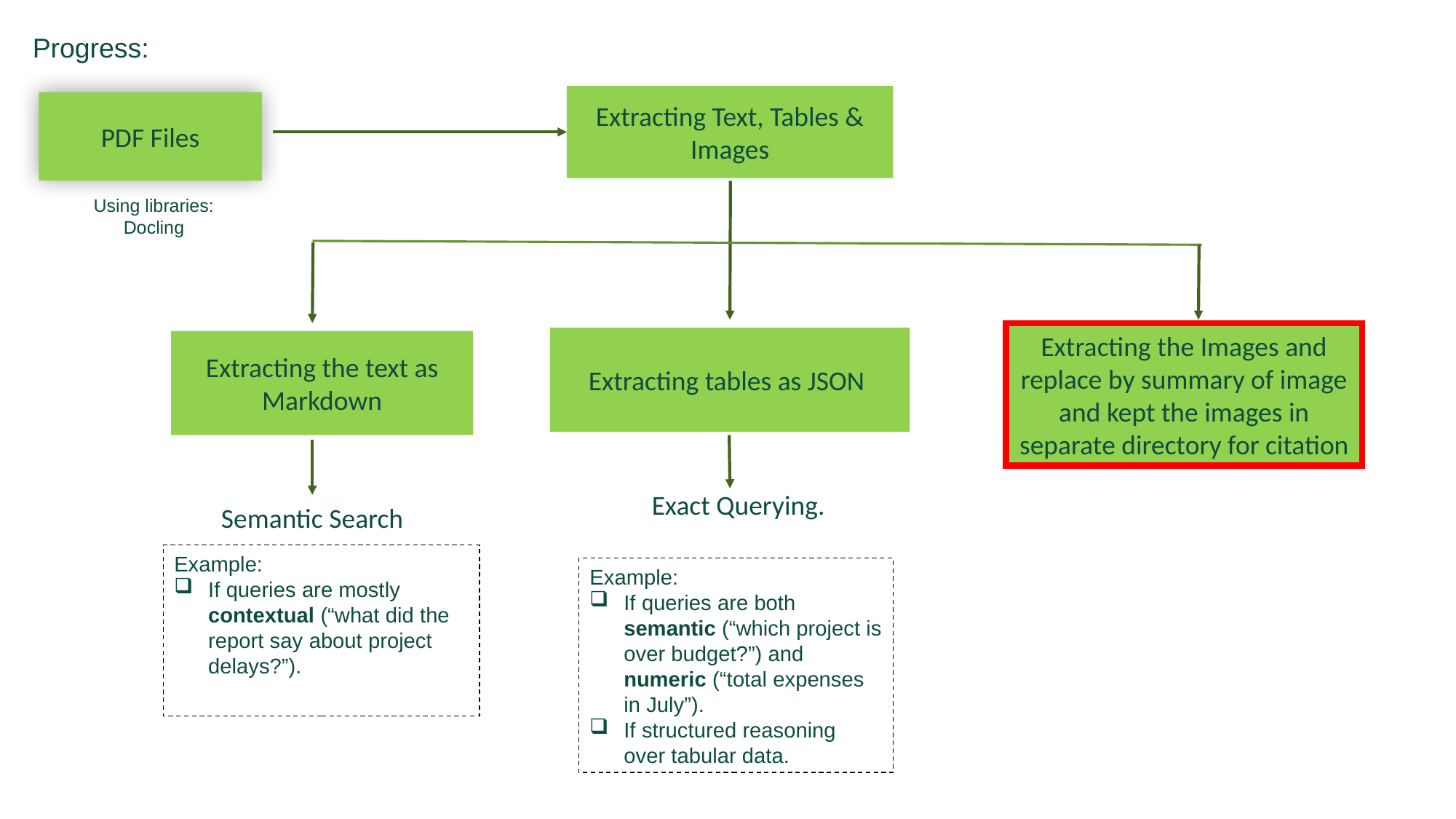

Progress:
Extracting Text, Tables & Images
PDF Files
Using libraries:
Docling
Extracting the Images and replace by summary of image and kept the images in separate directory for citation
Extracting tables as JSON
Extracting the text as Markdown
Exact Querying.
Semantic Search
Example:
If queries are mostly contextual (“what did the report say about project delays?”).

Example:
If queries are both semantic (“which project is over budget?”) and numeric (“total expenses in July”).
If structured reasoning over tabular data.